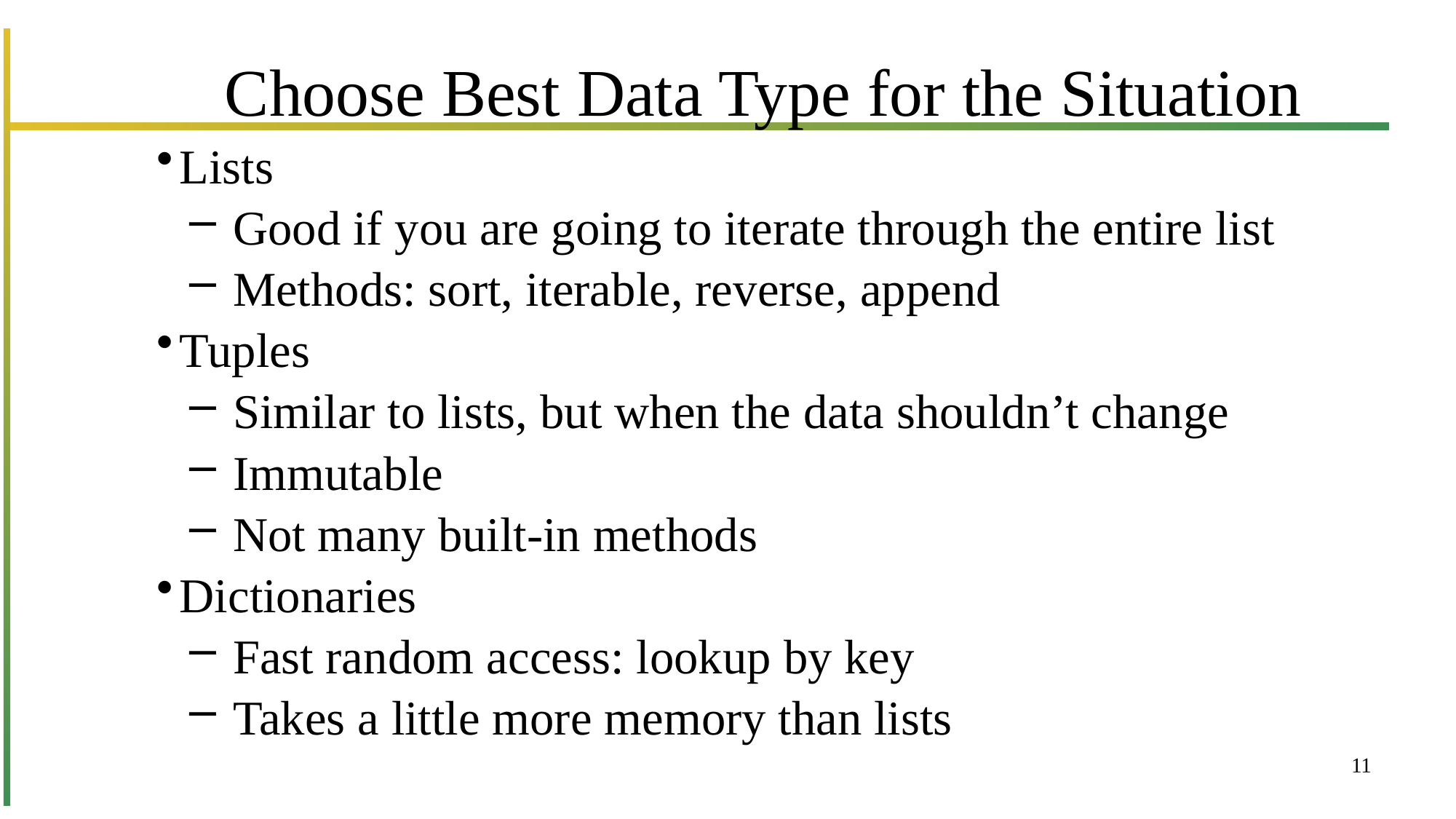

# Choose Best Data Type for the Situation
Lists
Good if you are going to iterate through the entire list
Methods: sort, iterable, reverse, append
Tuples
Similar to lists, but when the data shouldn’t change
Immutable
Not many built-in methods
Dictionaries
Fast random access: lookup by key
Takes a little more memory than lists
11